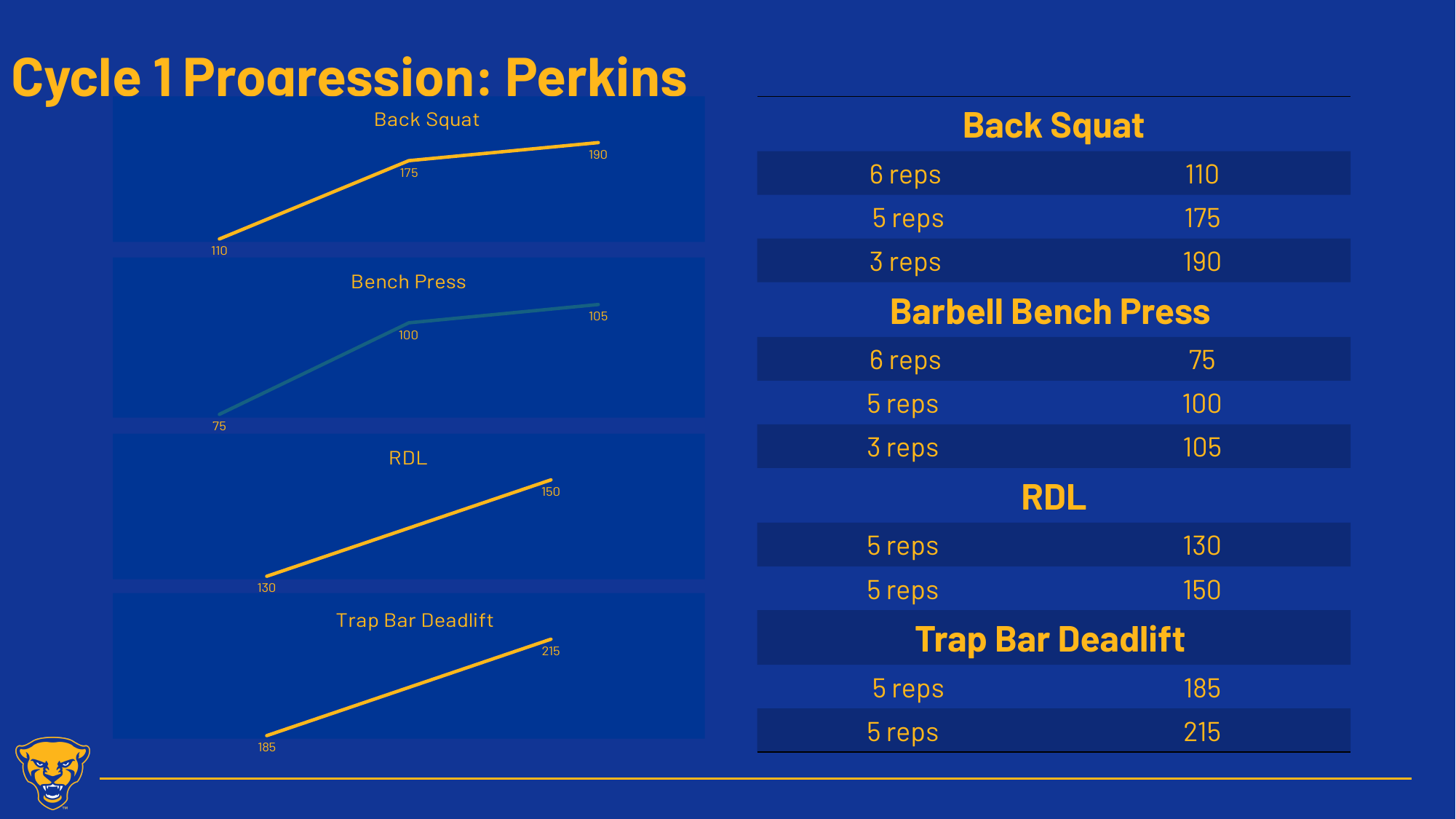

# Cycle 1 Progression: Perkins

### Chart: Back Squat

| Category |  |
|---|---|
| 6 reps | 110.0 |
|  5 reps | 175.0 |
| 3 reps | 190.0 |

### Chart: Bench Press

| Category |  |
|---|---|
| 6 reps | 75.0 |
| 5 reps  | 100.0 |
| 3 reps  | 105.0 |

### Chart: RDL

| Category |  |
|---|---|
| 5 reps  | 130.0 |
| 5 reps  | 150.0 |

### Chart: Trap Bar Deadlift

| Category |  |
|---|---|
|  5 reps | 185.0 |
| 5 reps  | 215.0 |
| Back Squat |  |
| --- | --- |
| 6 reps | 110 |
| 5 reps | 175 |
| 3 reps | 190 |
| Barbell Bench Press |  |
| 6 reps | 75 |
| 5 reps | 100 |
| 3 reps | 105 |
| RDL |  |
| 5 reps | 130 |
| 5 reps | 150 |
| Trap Bar Deadlift |  |
| 5 reps | 185 |
| 5 reps | 215 |